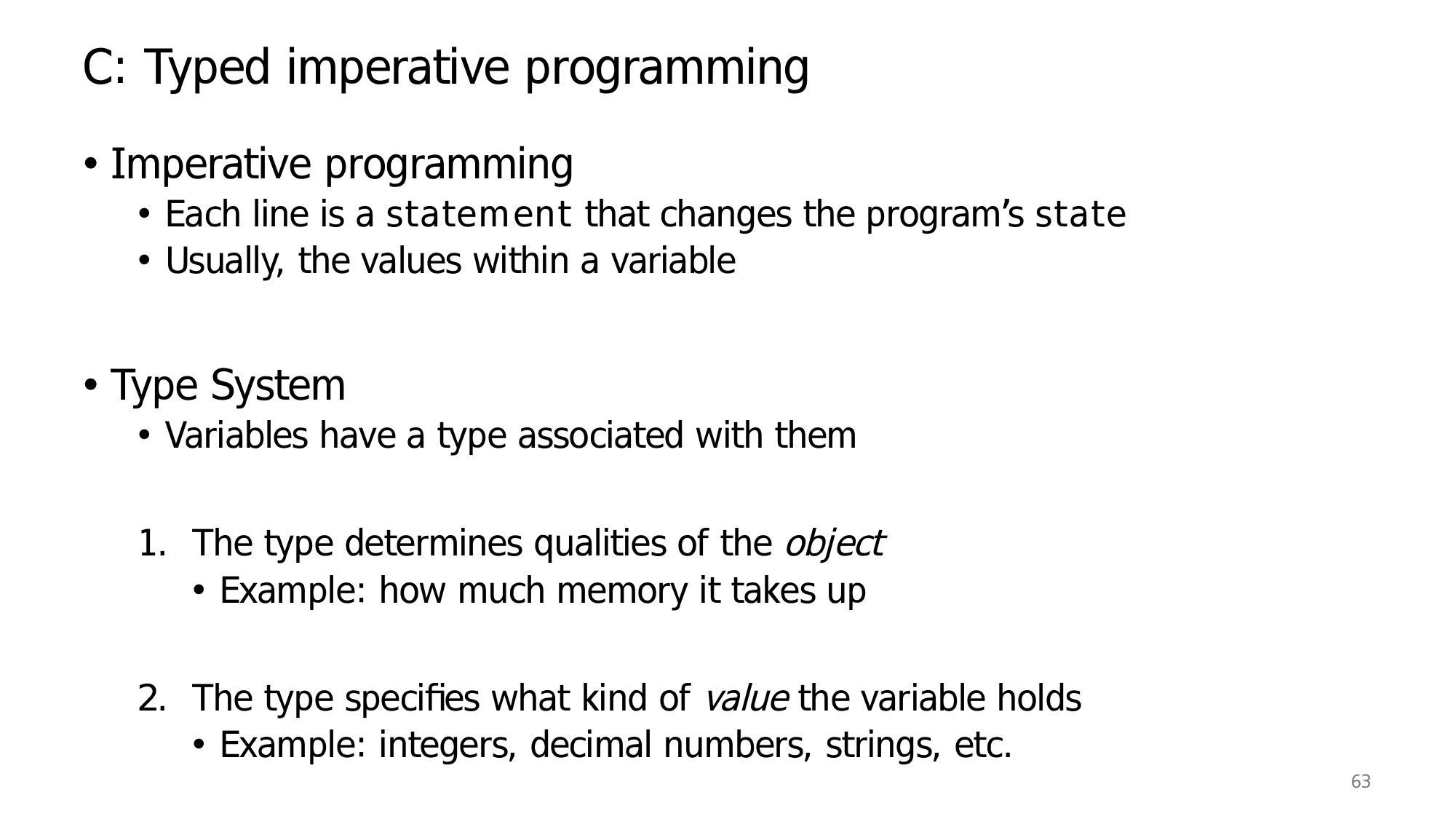

# C: Typed imperative programming
Imperative programming
Each line is a statement that changes the program’s state
Usually, the values within a variable

Type System
Variables have a type associated with them

The type determines qualities of the object
Example: how much memory it takes up

The type specifies what kind of value the variable holds
Example: integers, decimal numbers, strings, etc.

63